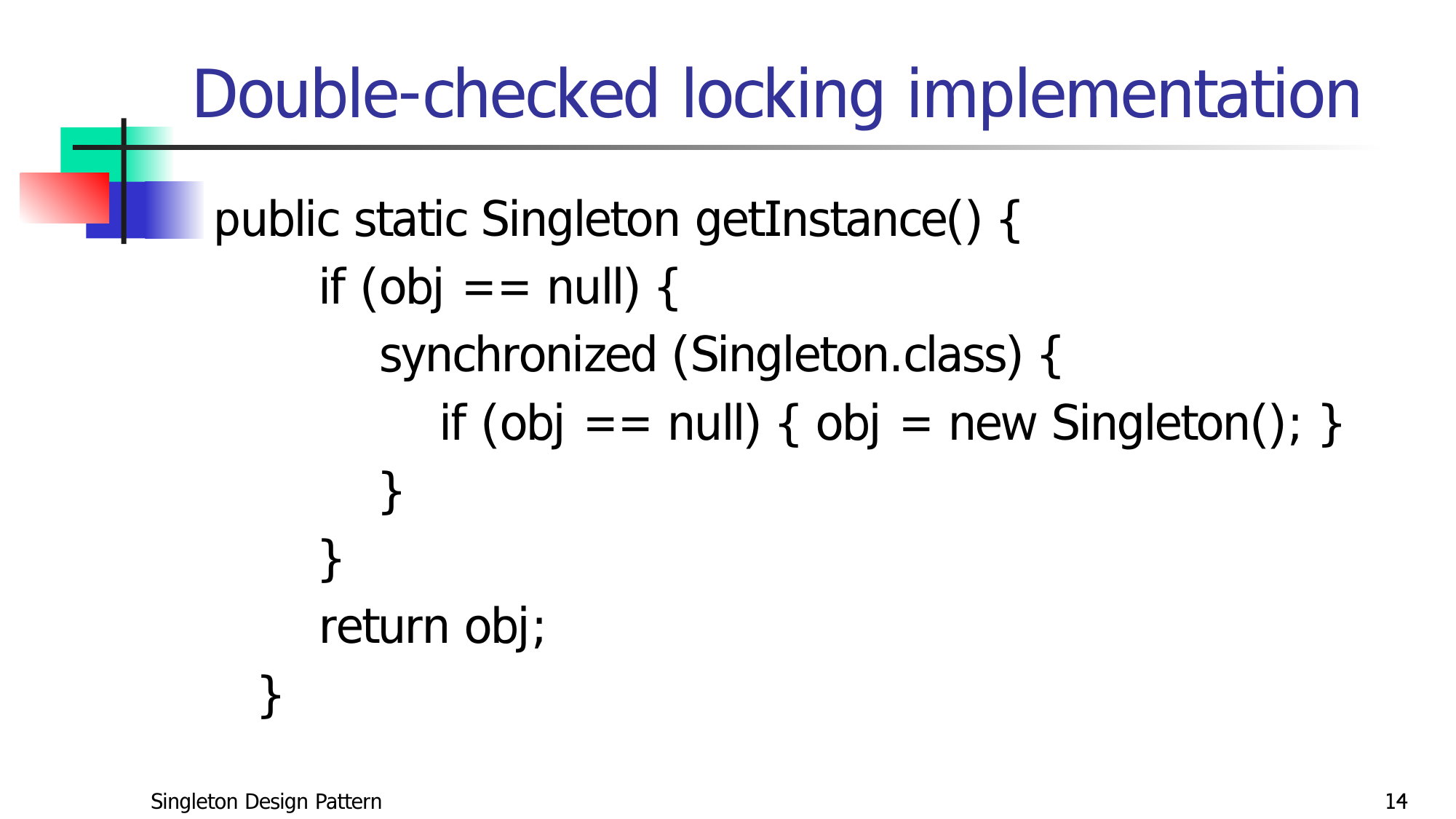

# Double-checked locking implementation
 public static Singleton getInstance() {
        if (obj == null) {
            synchronized (Singleton.class) {
                if (obj == null) { obj = new Singleton(); }
            }
        }
        return obj;
    }
Singleton Design Pattern
14